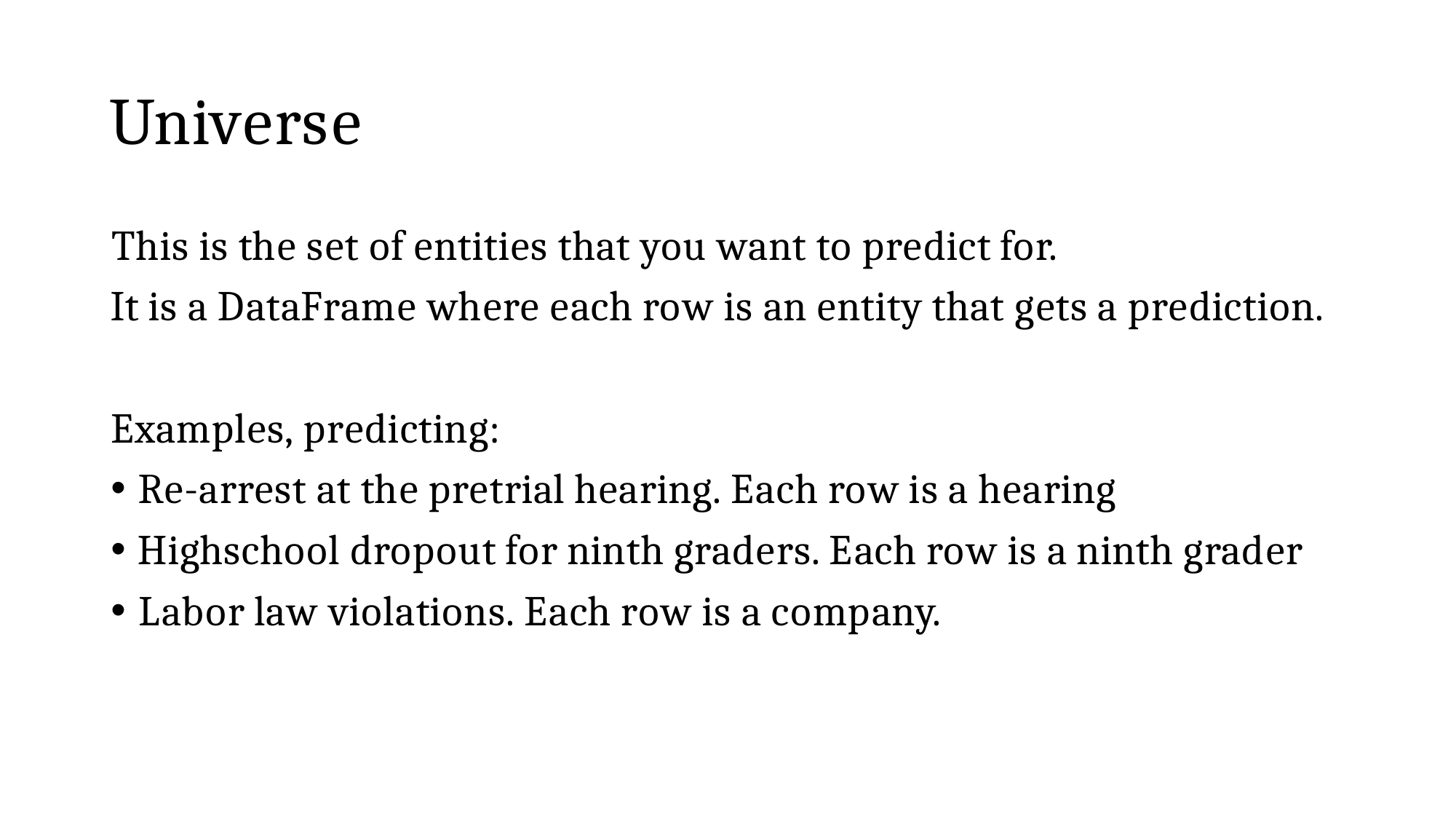

# Universe
This is the set of entities that you want to predict for.
It is a DataFrame where each row is an entity that gets a prediction.

Examples, predicting:
Re-arrest at the pretrial hearing. Each row is a hearing
Highschool dropout for ninth graders. Each row is a ninth grader
Labor law violations. Each row is a company.